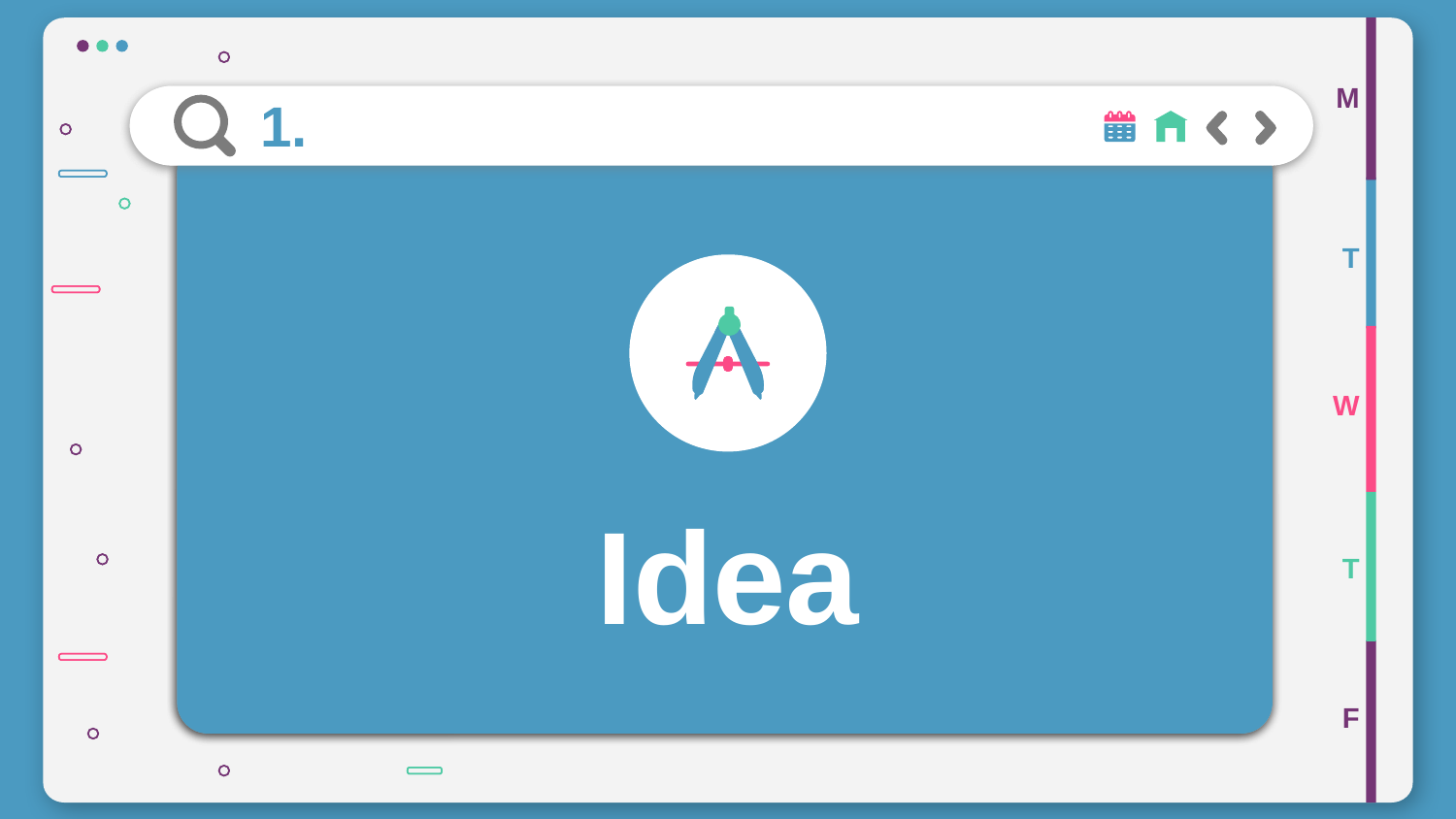

M

# 1.

T

W

Idea
T

F